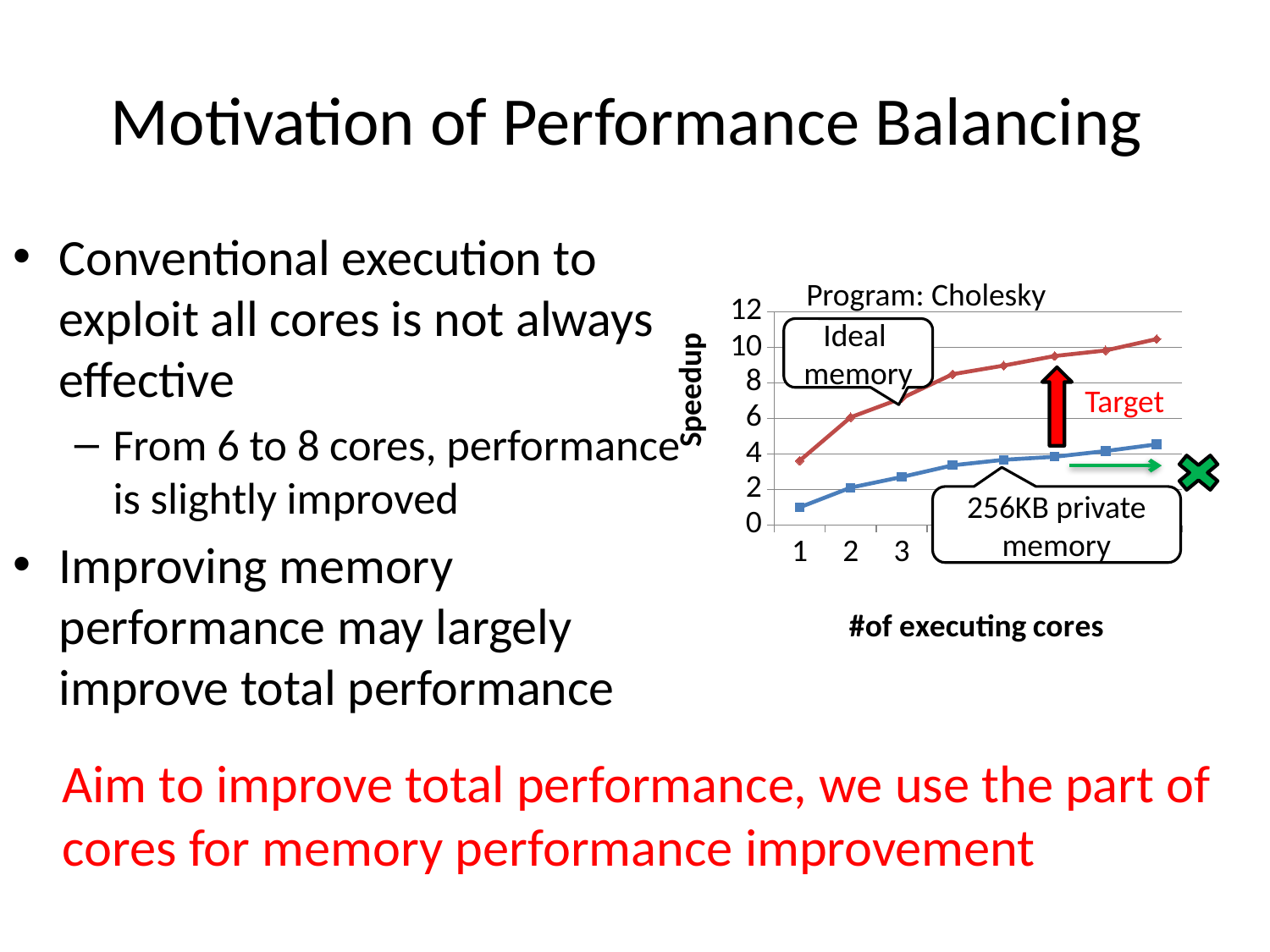

# Motivation of Performance Balancing
Conventional execution to exploit all cores is not always effective
From 6 to 8 cores, performance is slightly improved
Improving memory performance may largely improve total performance
Program: Cholesky

### Chart

| Category | 256KB L2$ | Perfect L2$ |
|---|---|---|
Ideal
memory

Target

256KB private memory
Aim to improve total performance, we use the part of cores for memory performance improvement